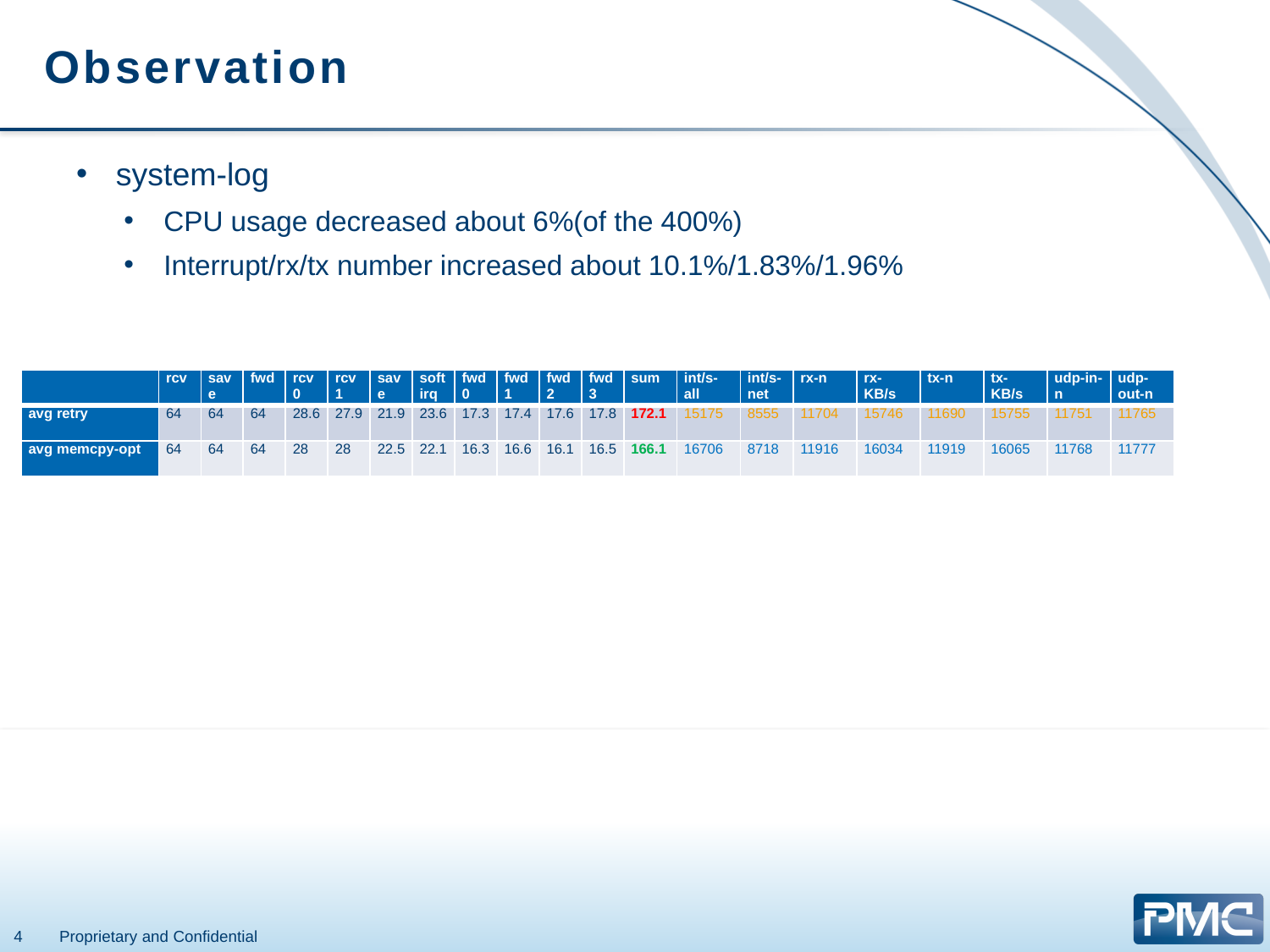

# Observation
system-log
CPU usage decreased about 6%(of the 400%)
Interrupt/rx/tx number increased about 10.1%/1.83%/1.96%

|  | rcv | save | fwd | rcv0 | rcv1 | save | softirq | fwd0 | fwd1 | fwd2 | fwd3 | sum | int/s-all | int/s-net | rx-n | rx-KB/s | tx-n | tx-KB/s | udp-in-n | udp-out-n |
| --- | --- | --- | --- | --- | --- | --- | --- | --- | --- | --- | --- | --- | --- | --- | --- | --- | --- | --- | --- | --- |
| avg retry | 64 | 64 | 64 | 28.6 | 27.9 | 21.9 | 23.6 | 17.3 | 17.4 | 17.6 | 17.8 | 172.1 | 15175 | 8555 | 11704 | 15746 | 11690 | 15755 | 11751 | 11765 |
| avg memcpy-opt | 64 | 64 | 64 | 28 | 28 | 22.5 | 22.1 | 16.3 | 16.6 | 16.1 | 16.5 | 166.1 | 16706 | 8718 | 11916 | 16034 | 11919 | 16065 | 11768 | 11777 |